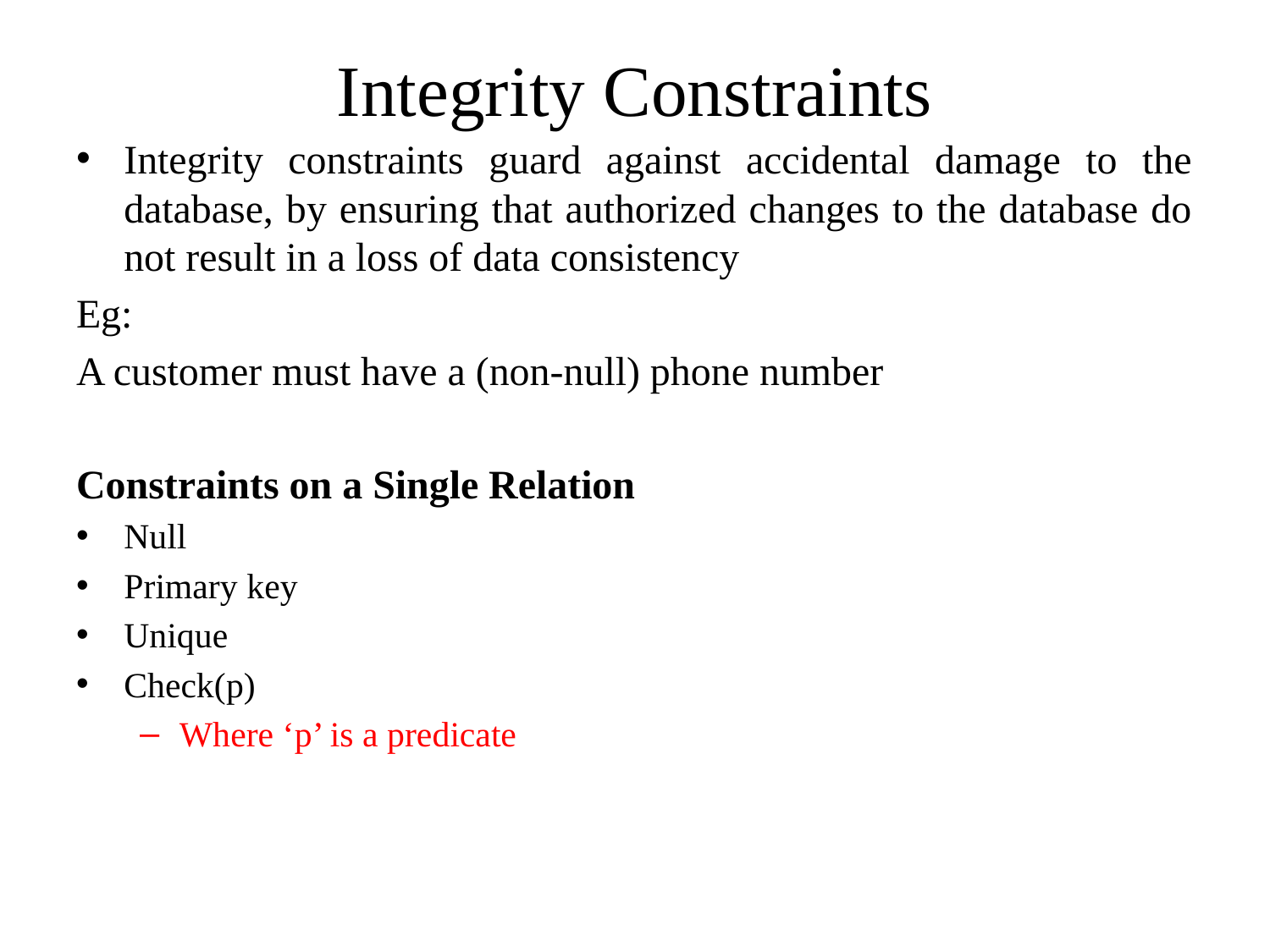

# Integrity Constraints
Integrity constraints guard against accidental damage to the database, by ensuring that authorized changes to the database do not result in a loss of data consistency
Eg:
A customer must have a (non-null) phone number

Constraints on a Single Relation
Null
Primary key
Unique
Check(p)
Where ‘p’ is a predicate